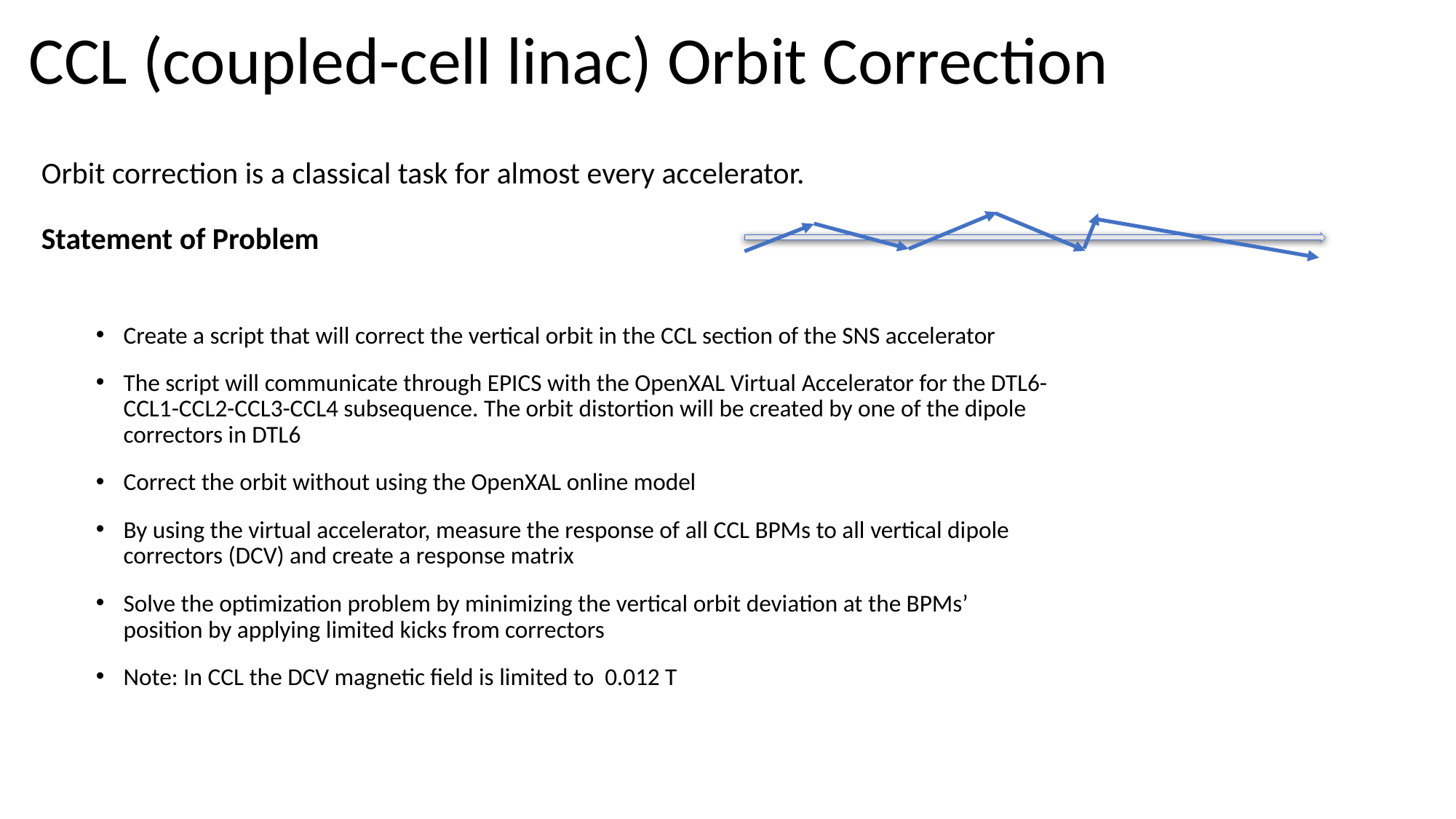

CCL (coupled-cell linac) Orbit Correction
Orbit correction is a classical task for almost every accelerator.

Statement of Problem

Create a script that will correct the vertical orbit in the CCL section of the SNS accelerator
The script will communicate through EPICS with the OpenXAL Virtual Accelerator for the DTL6-CCL1-CCL2-CCL3-CCL4 subsequence. The orbit distortion will be created by one of the dipole correctors in DTL6
Correct the orbit without using the OpenXAL online model
By using the virtual accelerator, measure the response of all CCL BPMs to all vertical dipole correctors (DCV) and create a response matrix
Solve the optimization problem by minimizing the vertical orbit deviation at the BPMs’ position by applying limited kicks from correctors
Note: In CCL the DCV magnetic field is limited to  0.012 T